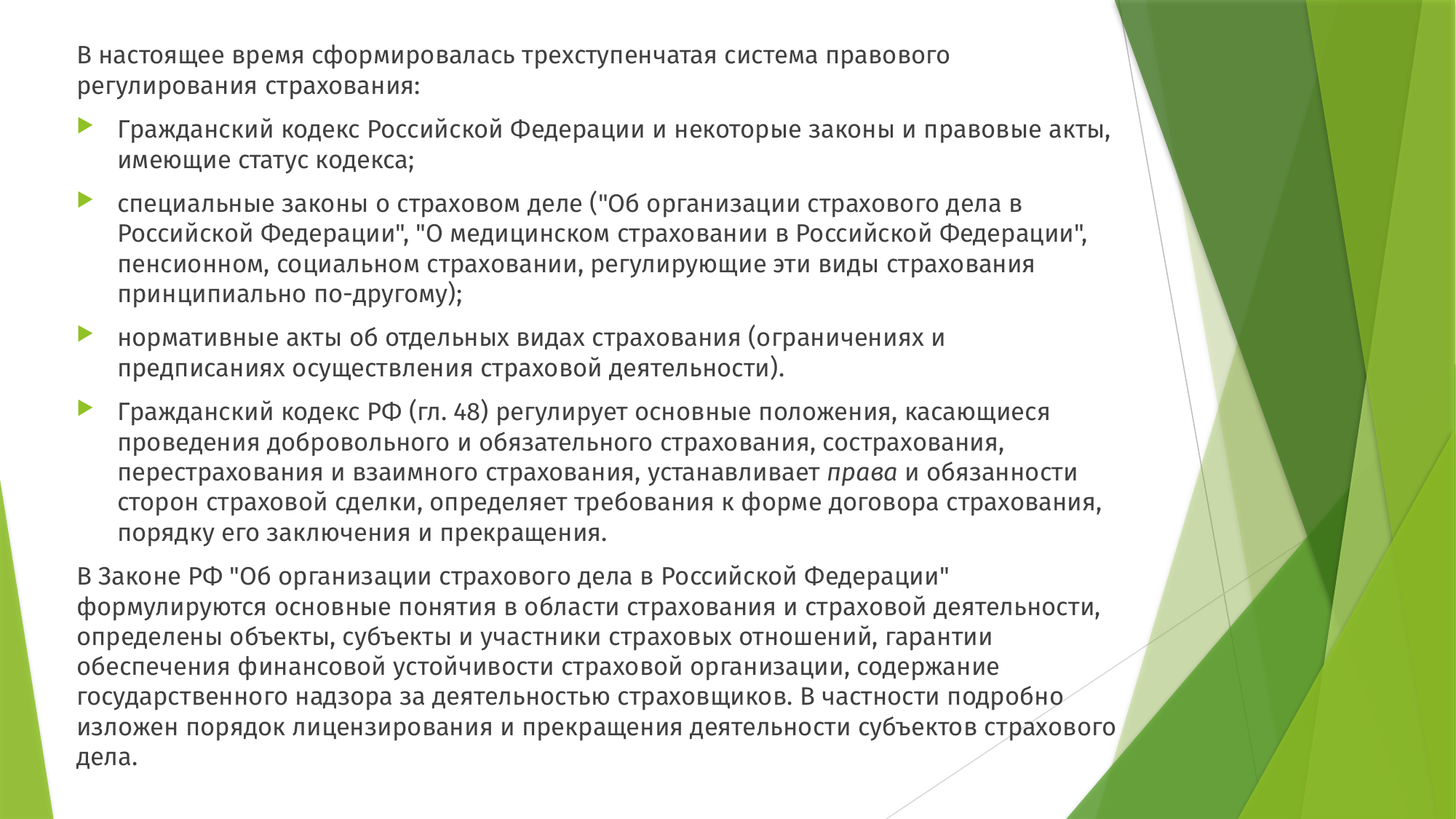

В настоящее время сформировалась трехступенчатая система правового регулирования страхования:
Гражданский кодекс Российской Федерации и некоторые законы и правовые акты, имеющие статус кодекса;
специальные законы о страховом деле ("Об организации страхового дела в Российской Федерации", "О медицинском страховании в Российской Федерации", пенсионном, социальном страховании, регулирующие эти виды страхования принципиально по-другому);
нормативные акты об отдельных видах страхования (ограничениях и предписаниях осуществления страховой деятельности).
Гражданский кодекс РФ (гл. 48) регулирует основные положения, касающиеся проведения добровольного и обязательного страхования, сострахования, перестрахования и взаимного страхования, устанавливает права и обязанности сторон страховой сделки, определяет требования к форме договора страхования, порядку его заключения и прекращения.
В Законе РФ "Об организации страхового дела в Российской Федерации" формулируются основные понятия в области страхования и страховой деятельности, определены объекты, субъекты и участники страховых отношений, гарантии обеспечения финансовой устойчивости страховой организации, содержание государственного надзора за деятельностью страховщиков. В частности подробно изложен порядок лицензирования и прекращения деятельности субъектов страхового дела.